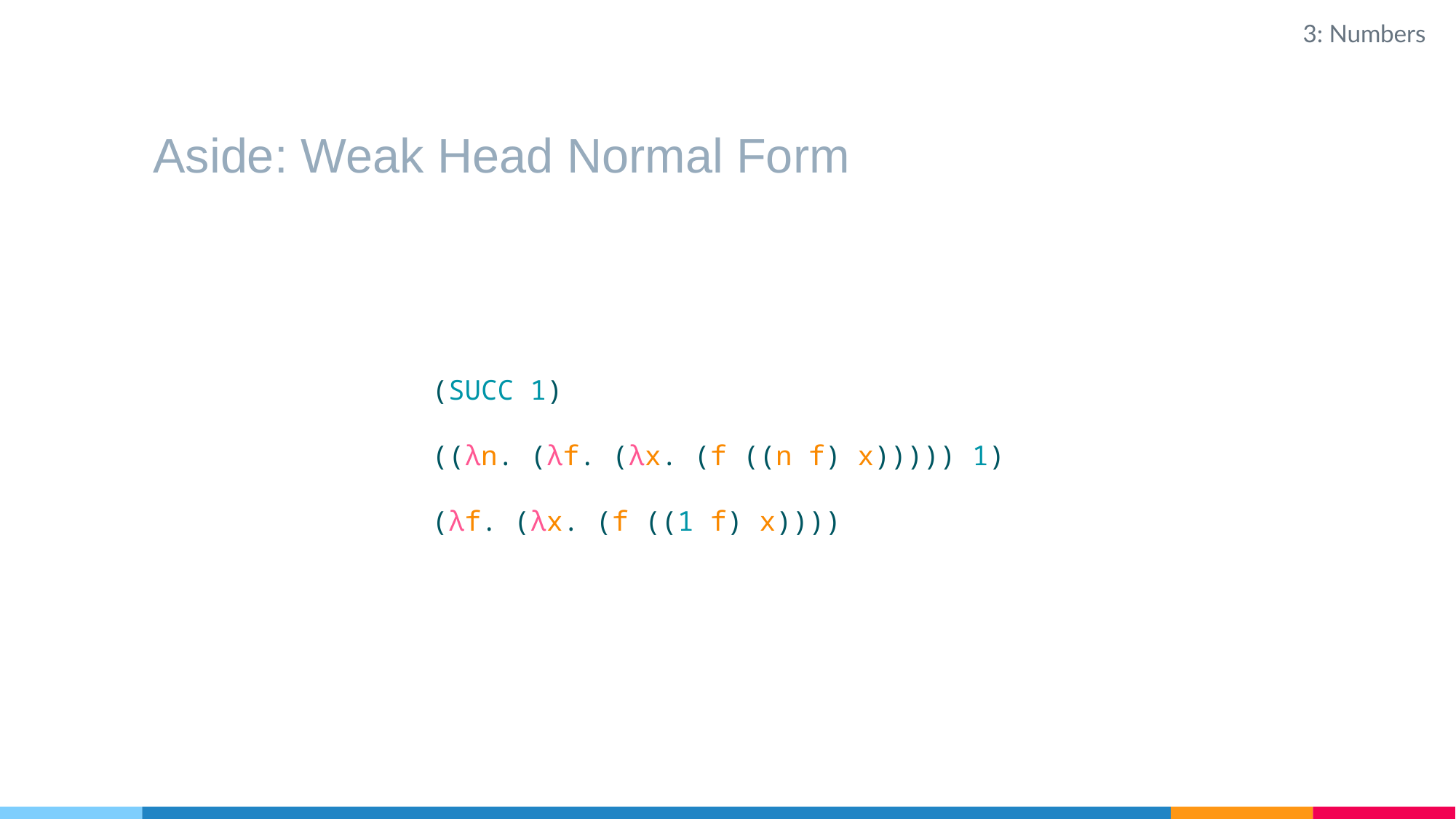

3: Numbers
# Aside: Weak Head Normal Form
(SUCC 1)

((λn. (λf. (λx. (f ((n f) x))))) 1)

(λf. (λx. (f ((1 f) x))))